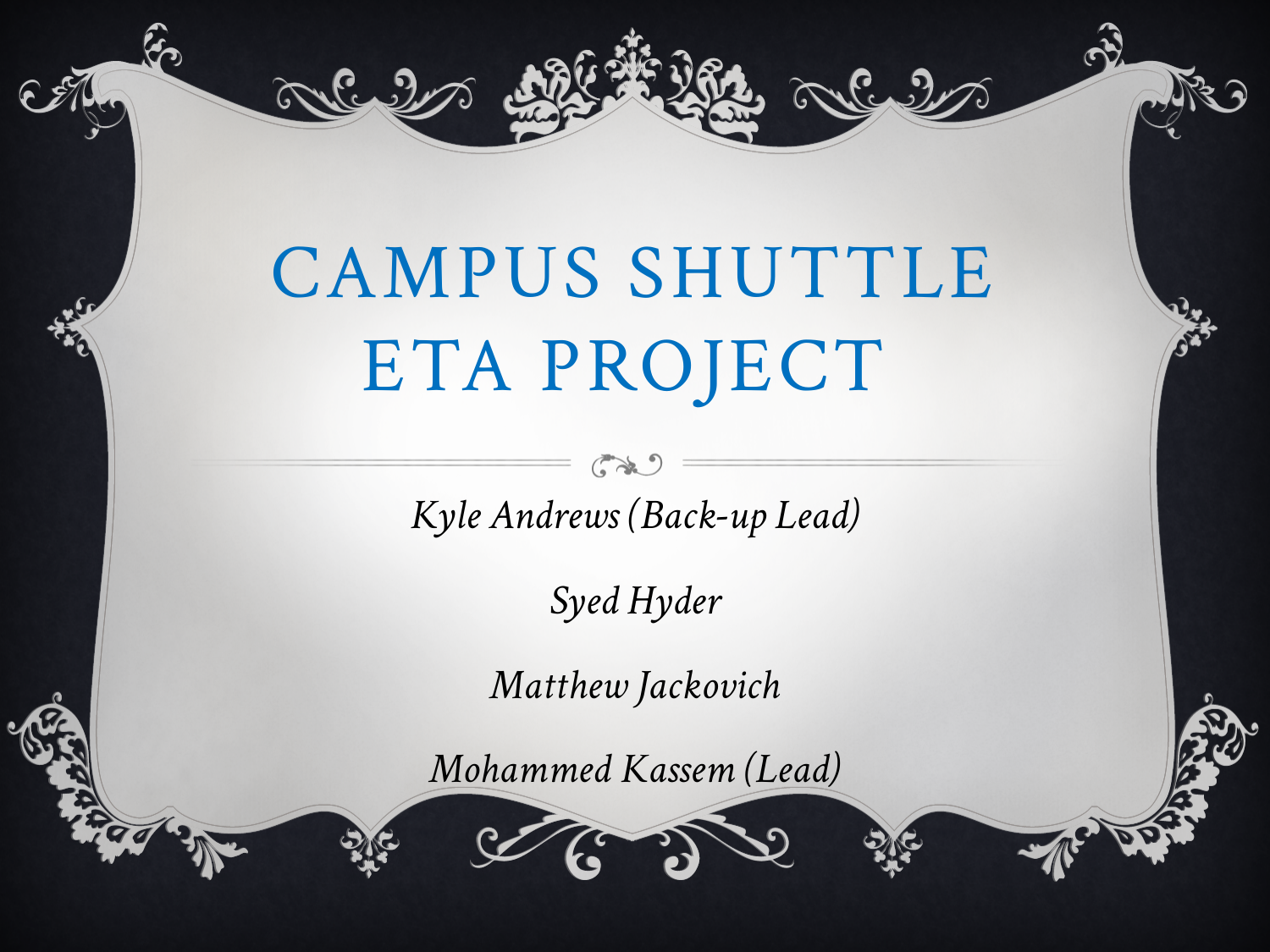

# Campus Shuttle ETA Project
Kyle Andrews (Back-up Lead)
Syed Hyder
Matthew Jackovich
Mohammed Kassem (Lead)